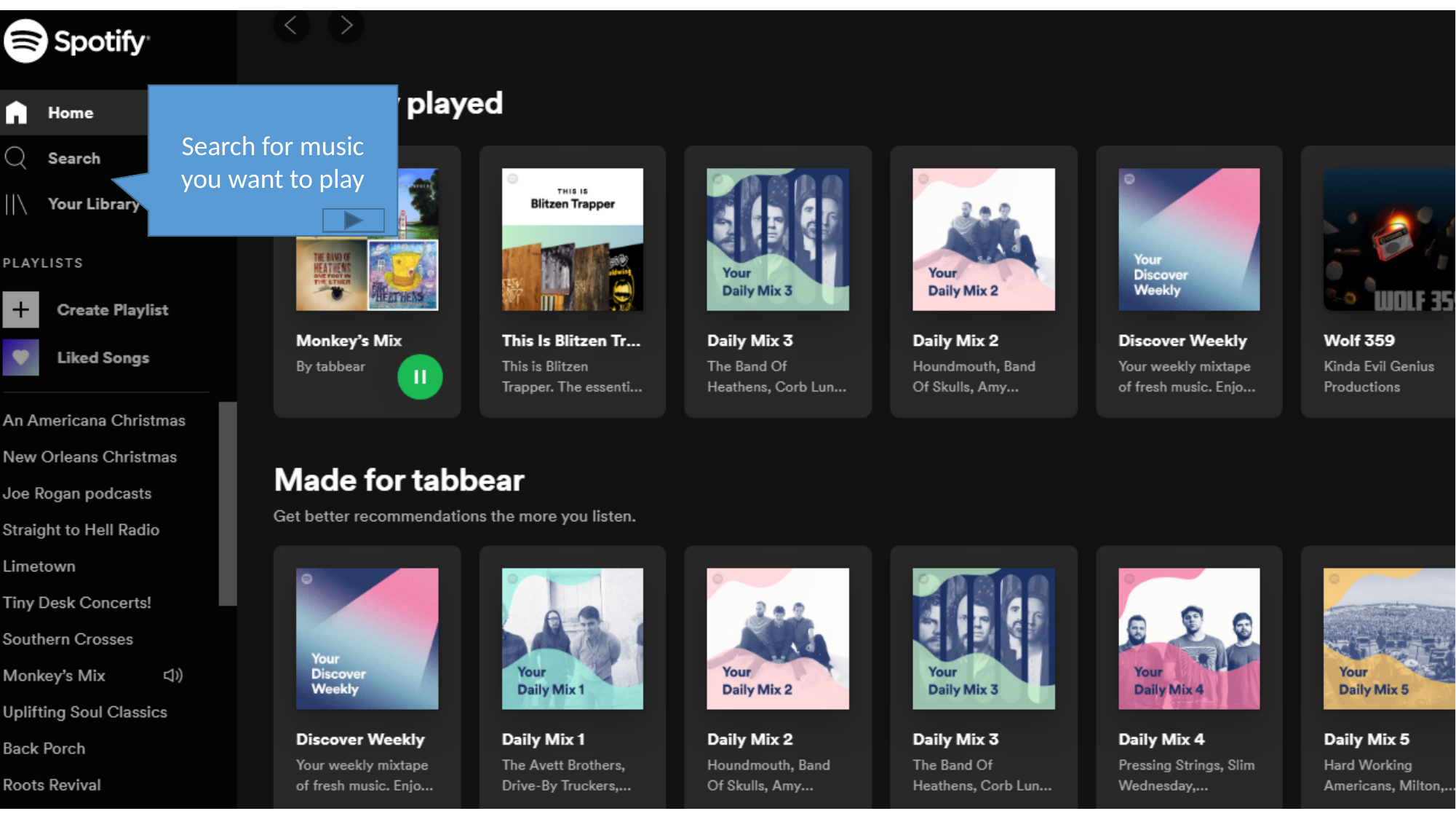

Search for music you want to play